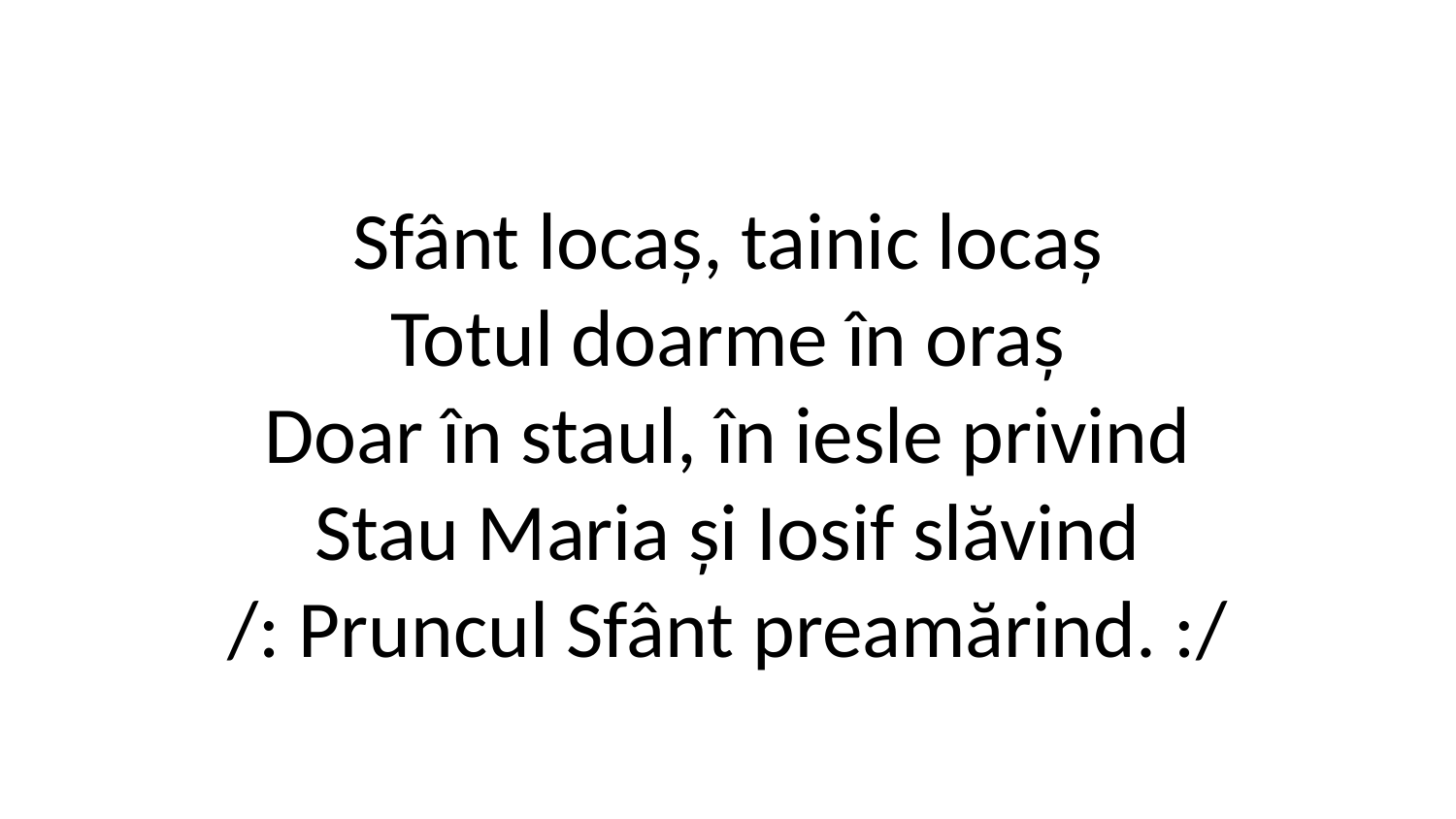

Sfânt locaș, tainic locaș
Totul doarme în oraș
Doar în staul, în iesle privind
Stau Maria și Iosif slăvind
/: Pruncul Sfânt preamărind. :/